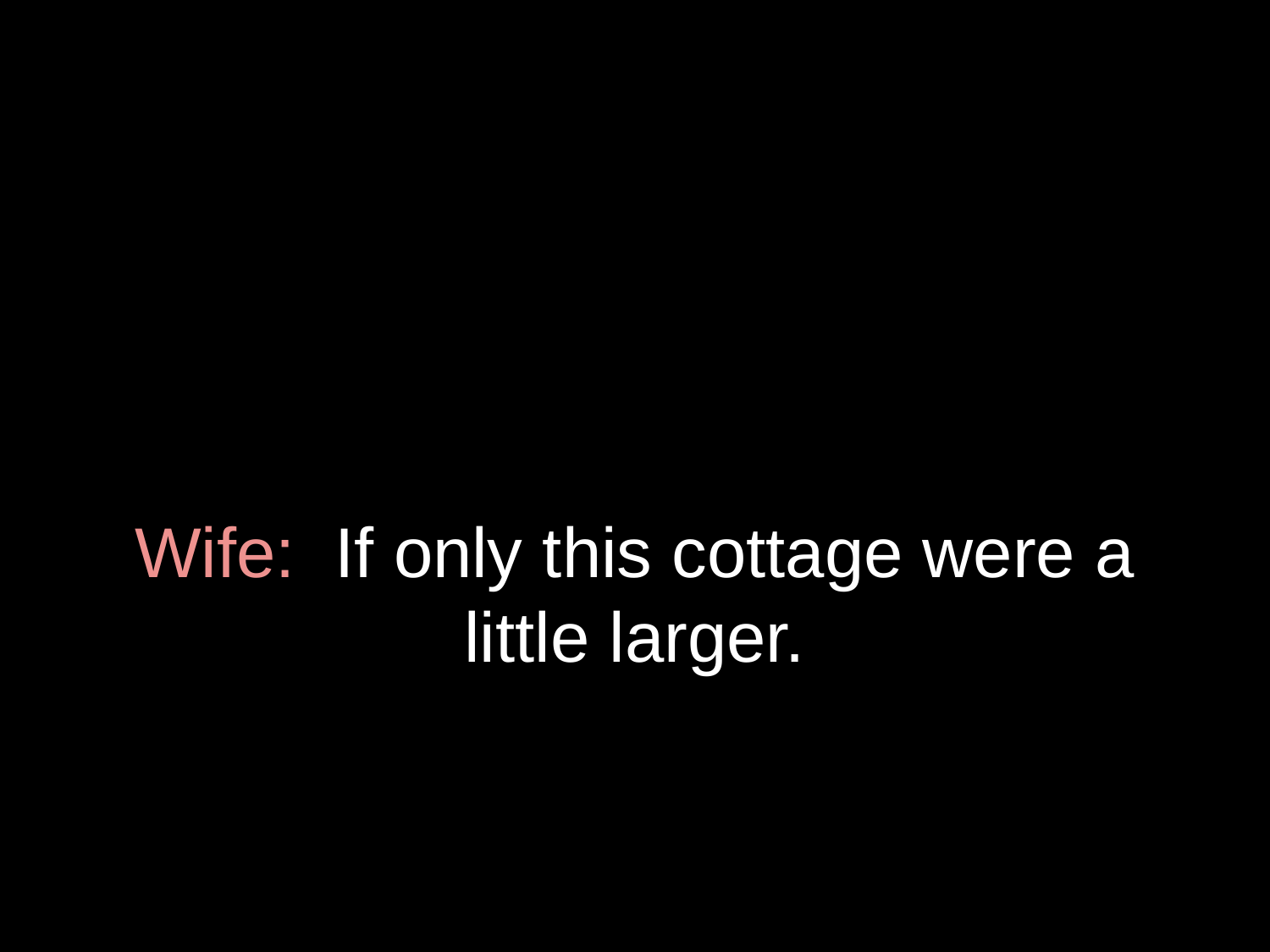

# Wife:  If only this cottage were a little larger.